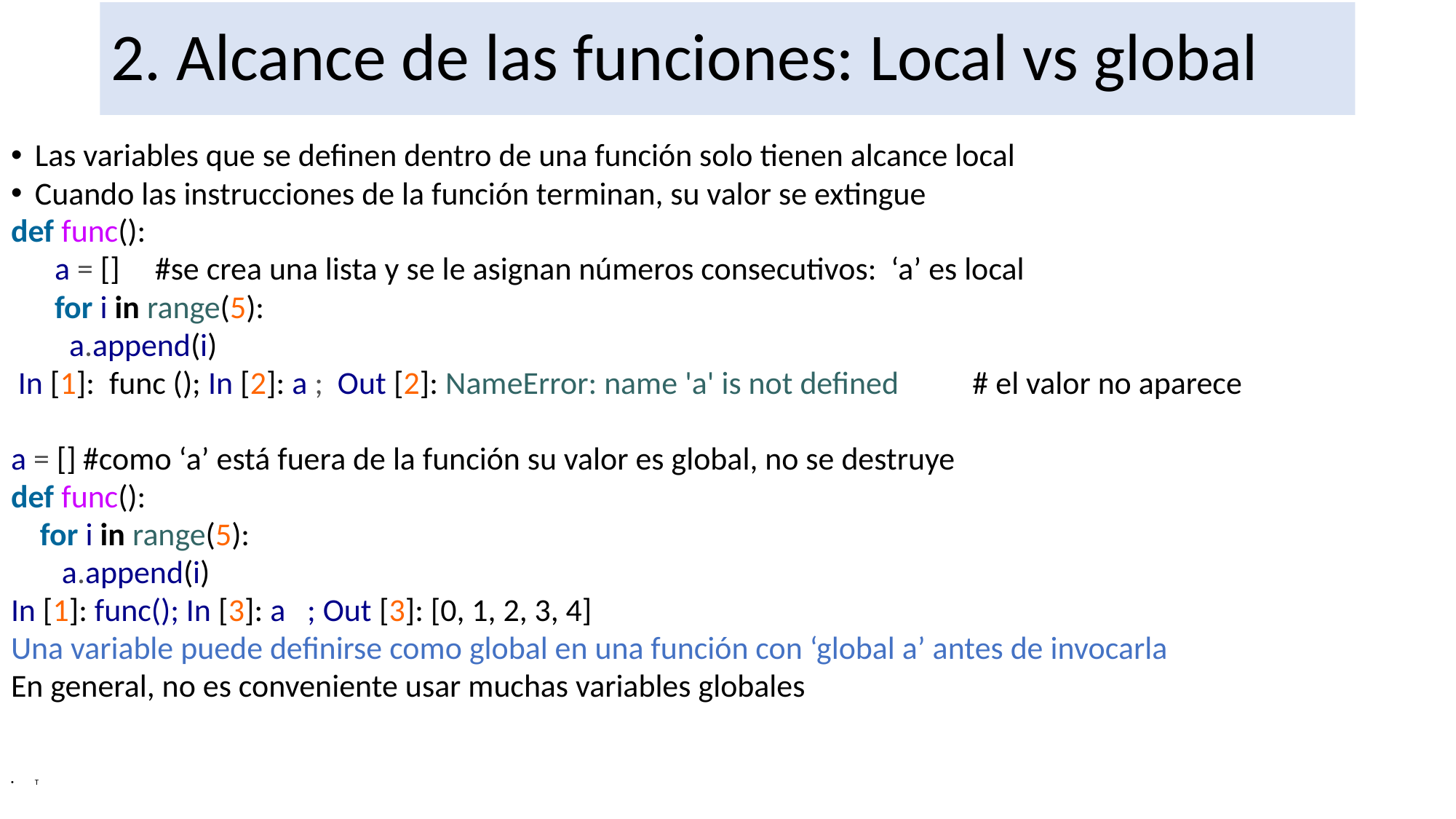

# 2. Alcance de las funciones: Local vs global
Las variables que se definen dentro de una función solo tienen alcance local
Cuando las instrucciones de la función terminan, su valor se extingue
def func():
      a = []		#se crea una lista y se le asignan números consecutivos:  ‘a’ es local
      for i in range(5):
        a.append(i)
 In [1]:  func (); In [2]: a ;  Out [2]: NameError: name 'a' is not defined          # el valor no aparece

a = []			#como ‘a’ está fuera de la función su valor es global, no se destruye
def func():
    for i in range(5):
       a.append(i)
In [1]: func(); In [3]: a   ; Out [3]: [0, 1, 2, 3, 4]
Una variable puede definirse como global en una función con ‘global a’ antes de invocarla
En general, no es conveniente usar muchas variables globales

T